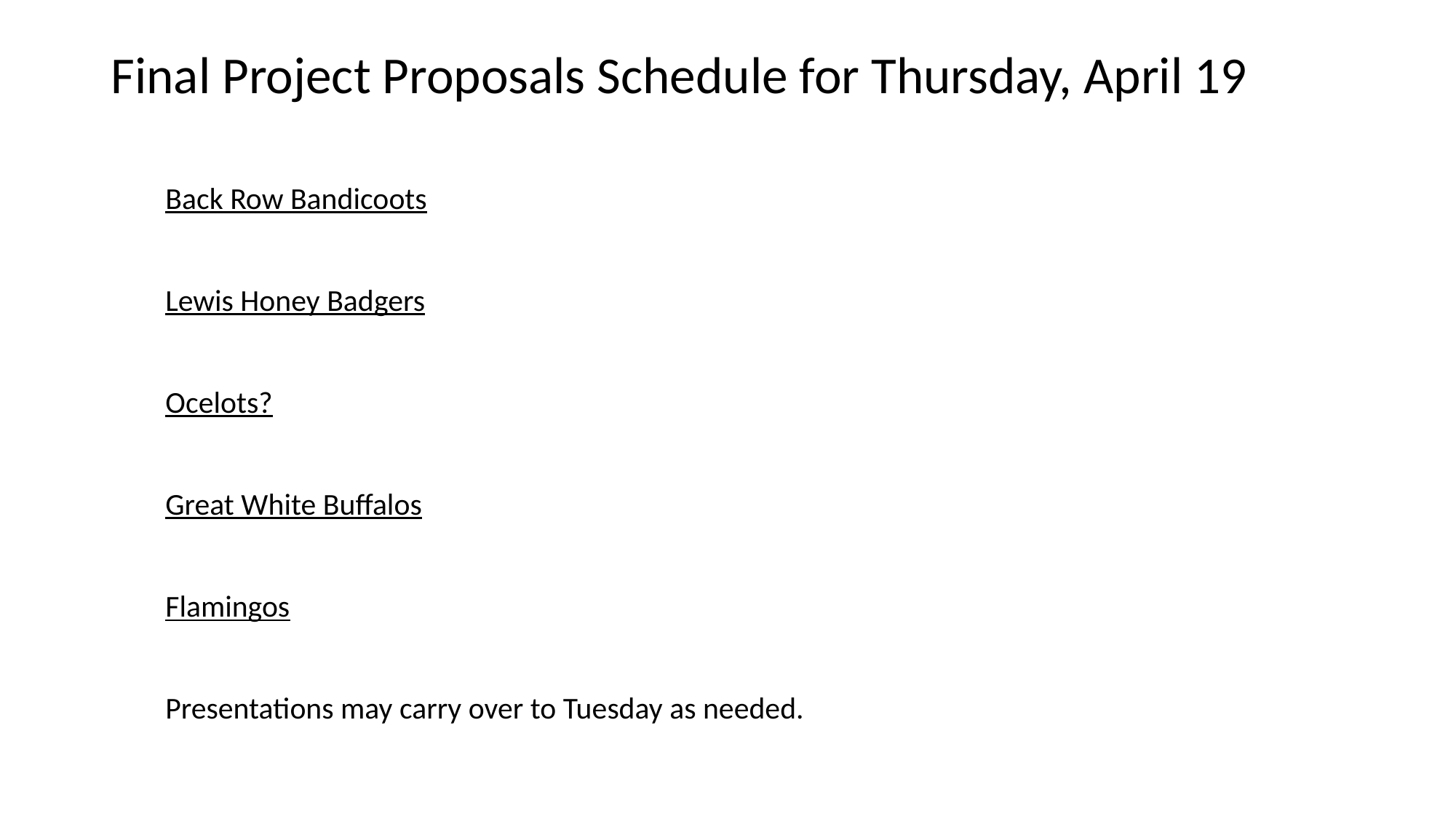

# Final Project Proposals Schedule for Thursday, April 19

Back Row Bandicoots

Lewis Honey Badgers

Ocelots?

Great White Buffalos

Flamingos

Presentations may carry over to Tuesday as needed.